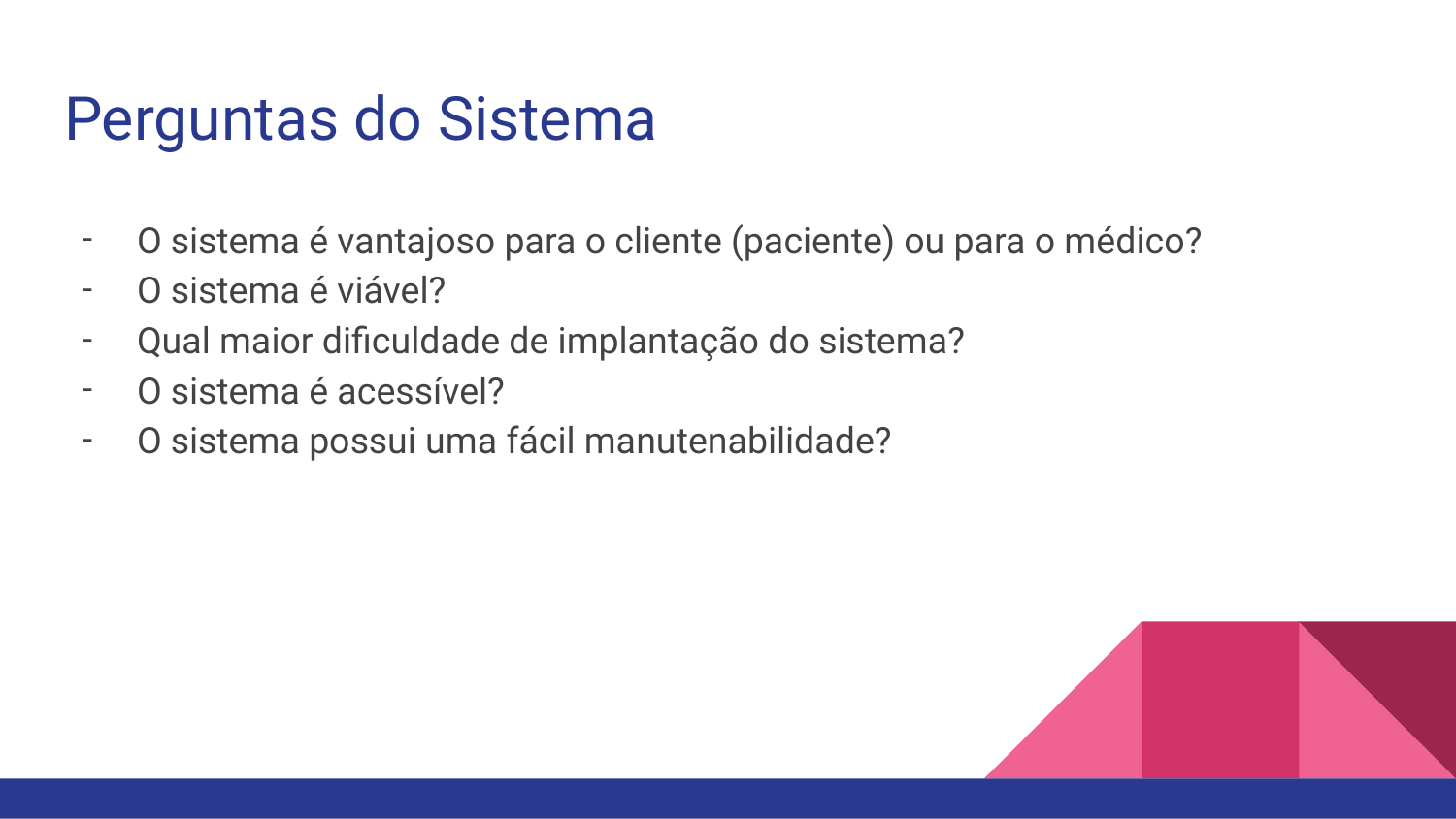

# Perguntas do Sistema
O sistema é vantajoso para o cliente (paciente) ou para o médico?
O sistema é viável?
Qual maior dificuldade de implantação do sistema?
O sistema é acessível?
O sistema possui uma fácil manutenabilidade?